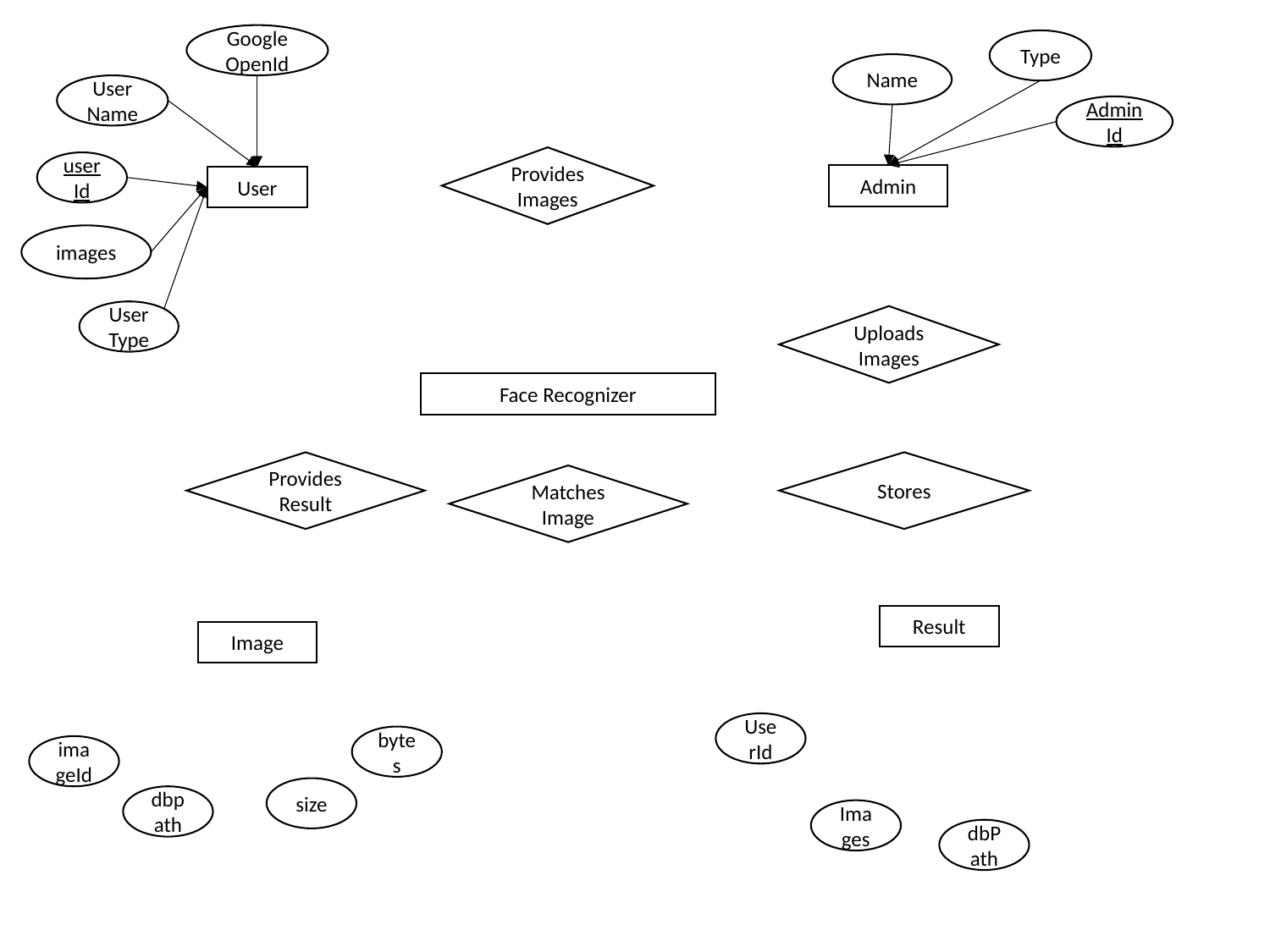

GoogleOpenId
Type
Name
User
Name
Admin
Id
Provides Images
userId
Admin
User
images
User
Type
Uploads Images
Face Recognizer
Provides Result
Stores
Matches Image
Result
Image
UserId
bytes
imageId
size
dbpath
Images
dbPath